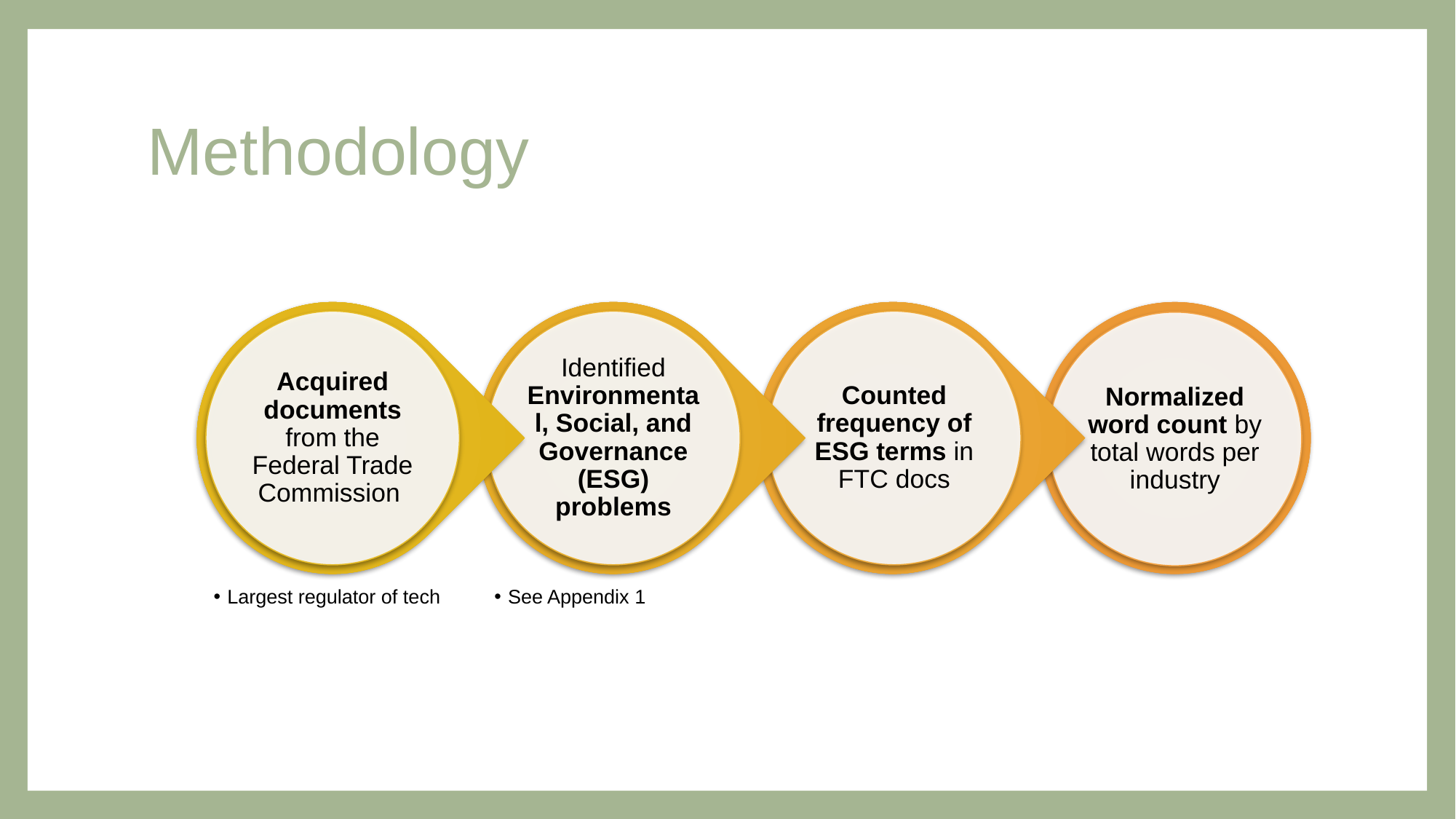

# Methodology

Acquired documents from the Federal Trade Commission
Identified Environmental, Social, and Governance (ESG) problems
Counted frequency of ESG terms in FTC docs
Normalized word count by total words per industry

Largest regulator of tech

See Appendix 1